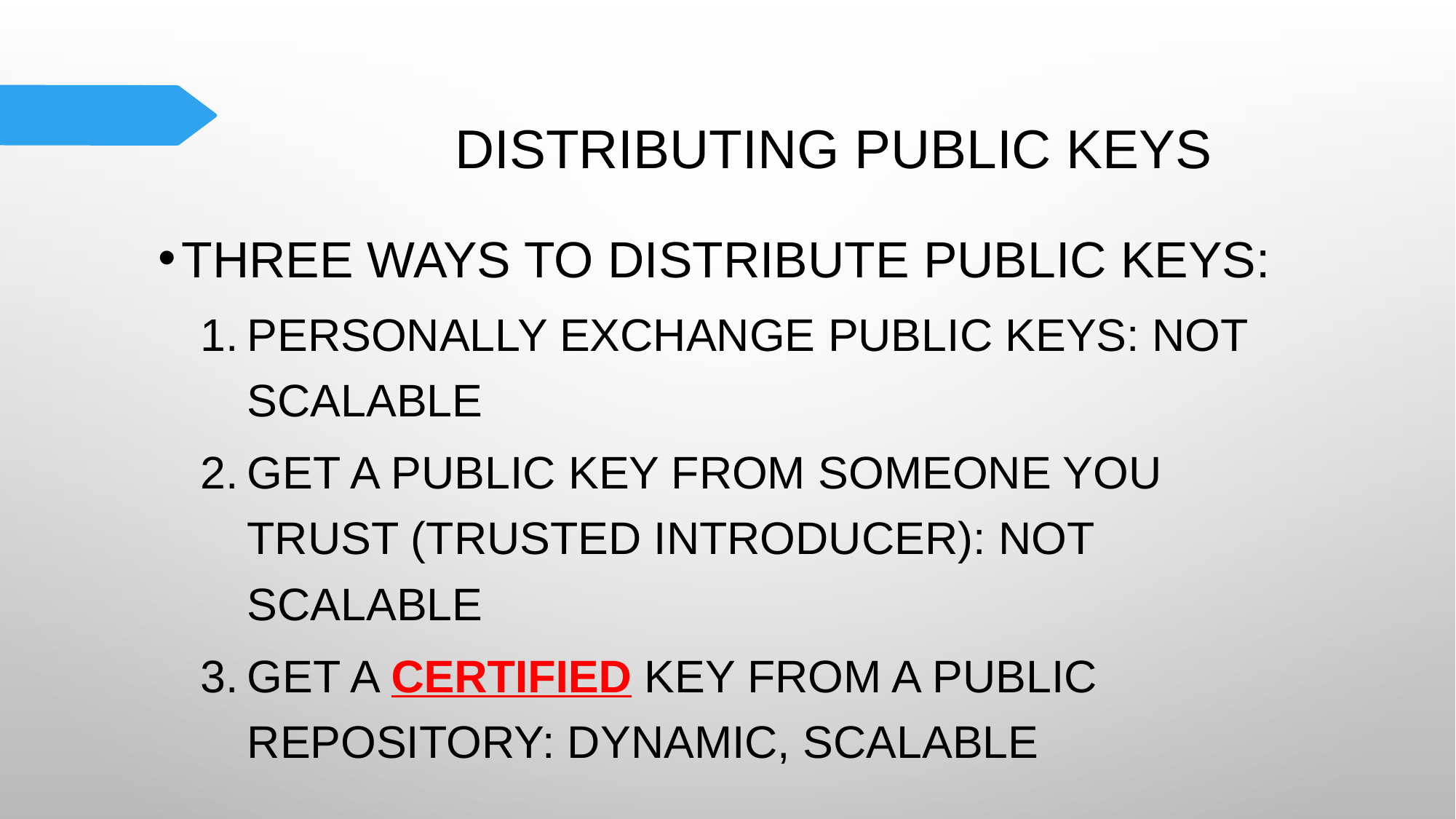

# Distributing public keys
Three ways to distribute public keys:
Personally exchange public keys: not scalable
Get a public key from someone you trust (trusted introducer): not scalable
Get a certified key from a public repository: dynamic, scalable